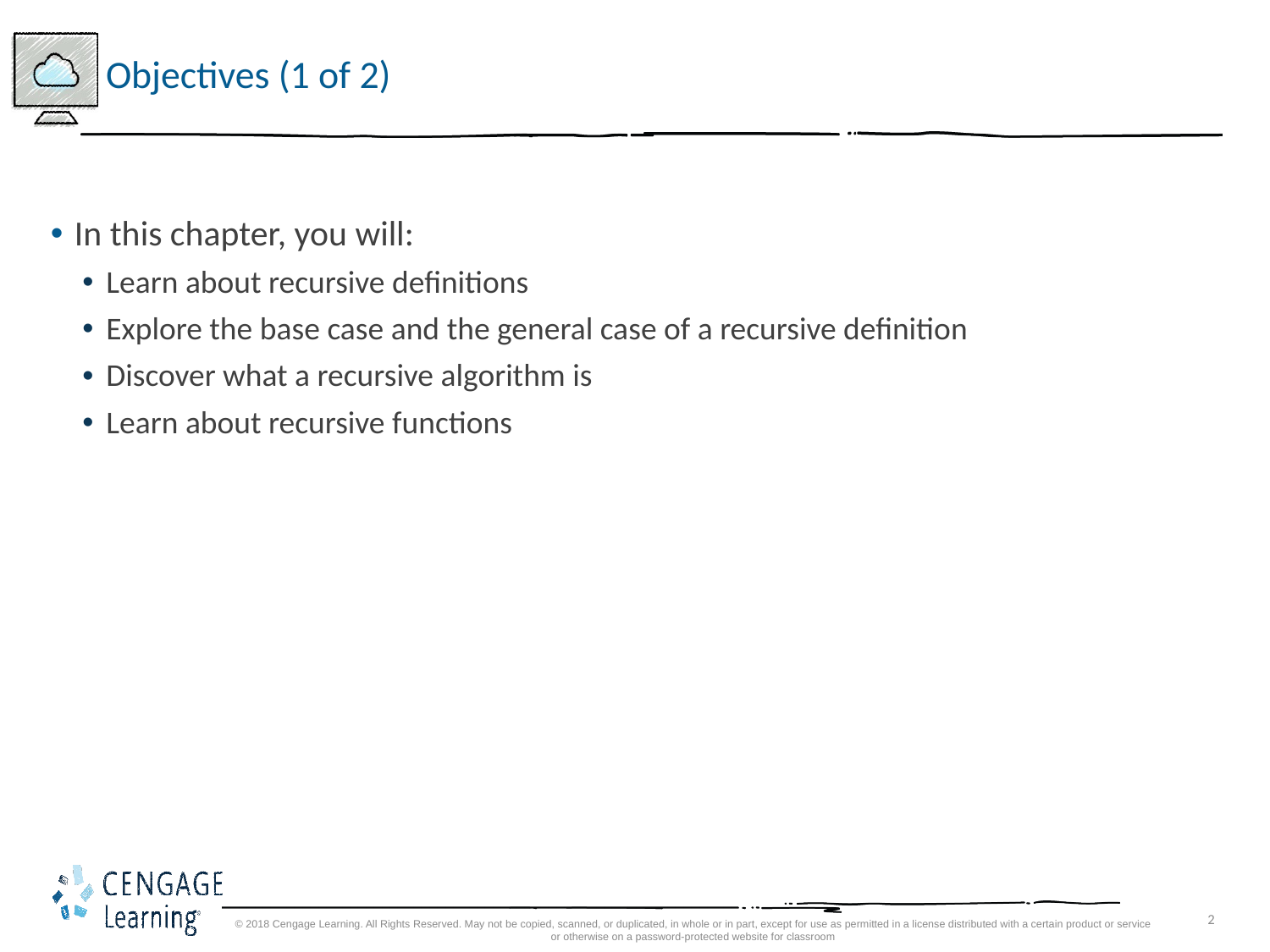

# Objectives (1 of 2)
In this chapter, you will:
Learn about recursive definitions
Explore the base case and the general case of a recursive definition
Discover what a recursive algorithm is
Learn about recursive functions
© 2018 Cengage Learning. All Rights Reserved. May not be copied, scanned, or duplicated, in whole or in part, except for use as permitted in a license distributed with a certain product or service or otherwise on a password-protected website for classroom